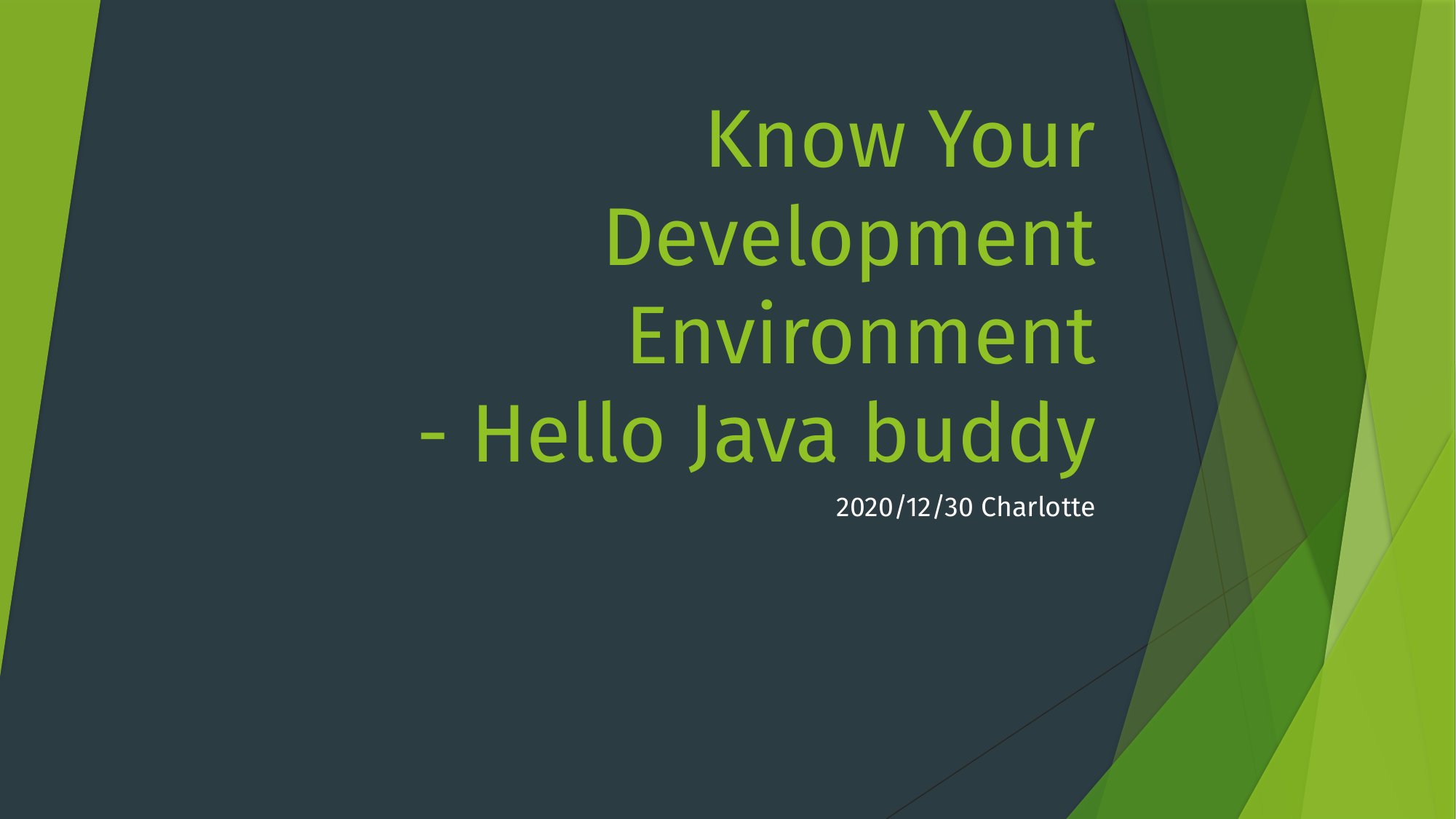

# Know Your Development Environment - Hello Java buddy
2020/12/30 Charlotte